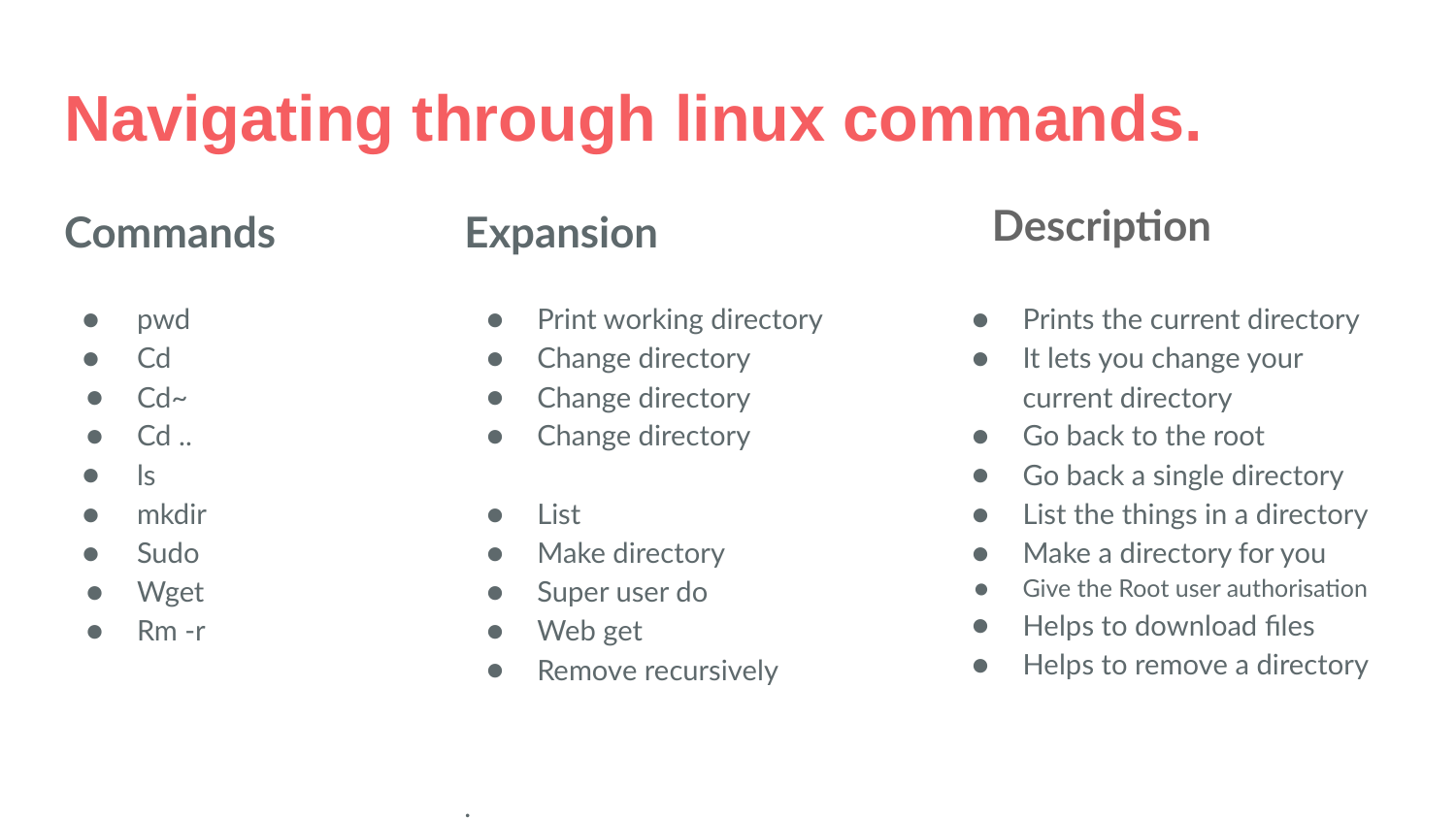

Navigating through linux commands.

Commands
Expansion
Description

pwd
Cd
Cd~
Cd ..
ls
mkdir
Sudo
Wget
Rm -r
Print working directory
Change directory
Change directory
Change directory

List
Make directory
Super user do
Web get
Remove recursively

.
Prints the current directory
It lets you change your current directory
Go back to the root
Go back a single directory
List the things in a directory
Make a directory for you
Give the Root user authorisation
Helps to download files
Helps to remove a directory